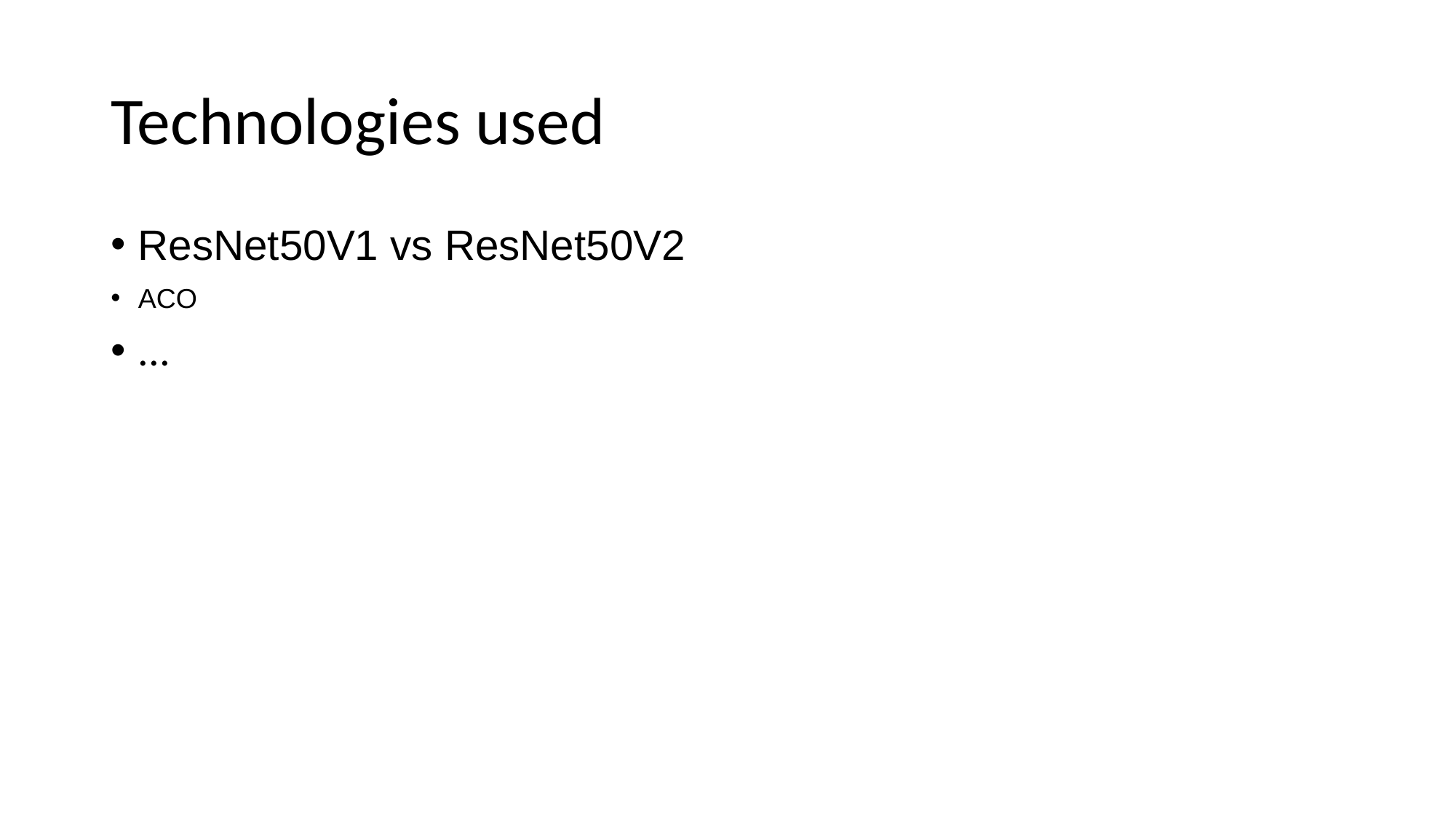

# Technologies used
ResNet50V1 vs ResNet50V2
ACO
...